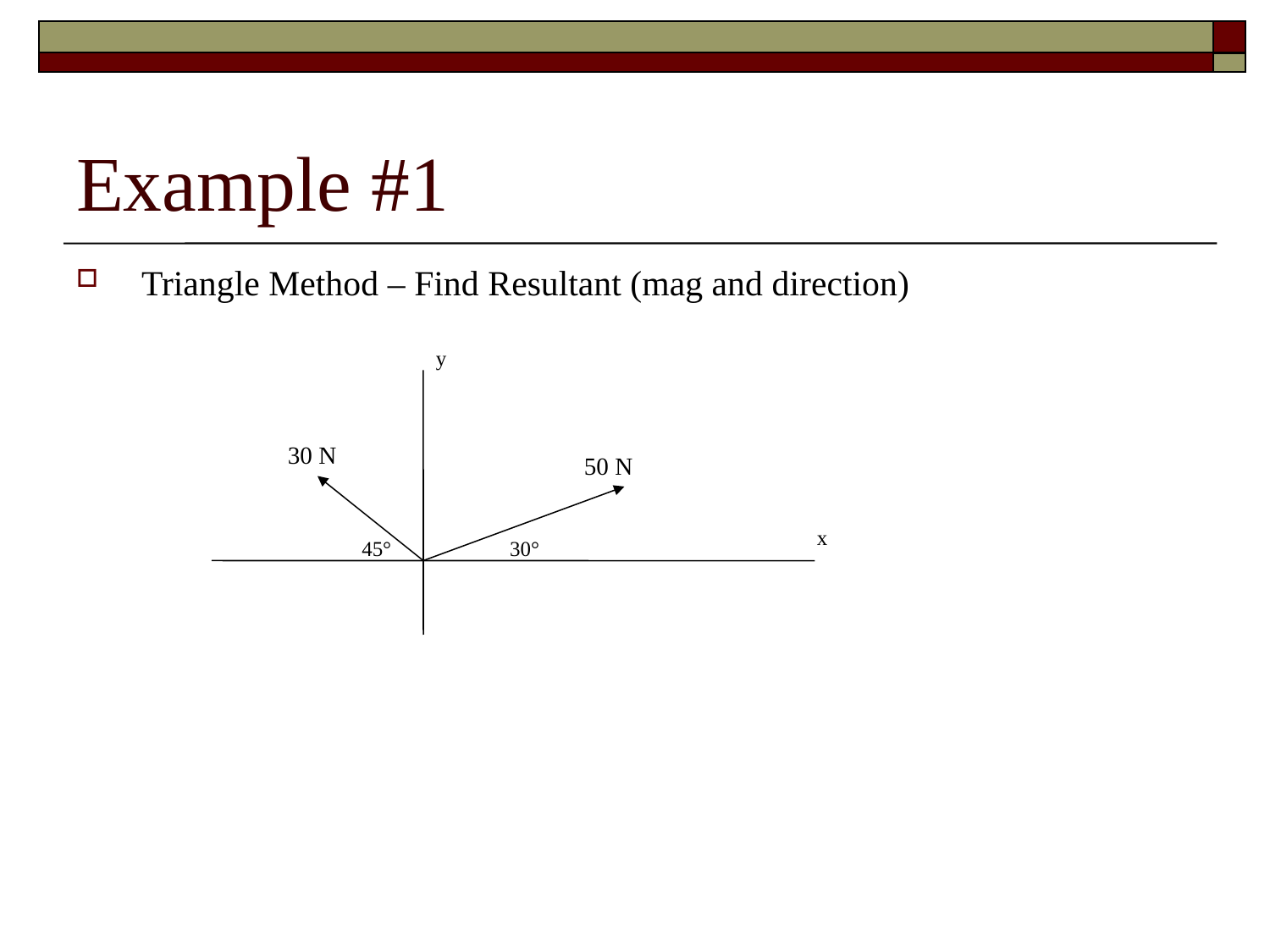

# Example #1
Triangle Method – Find Resultant (mag and direction)

y

30 N
50 N

x
45°
30°